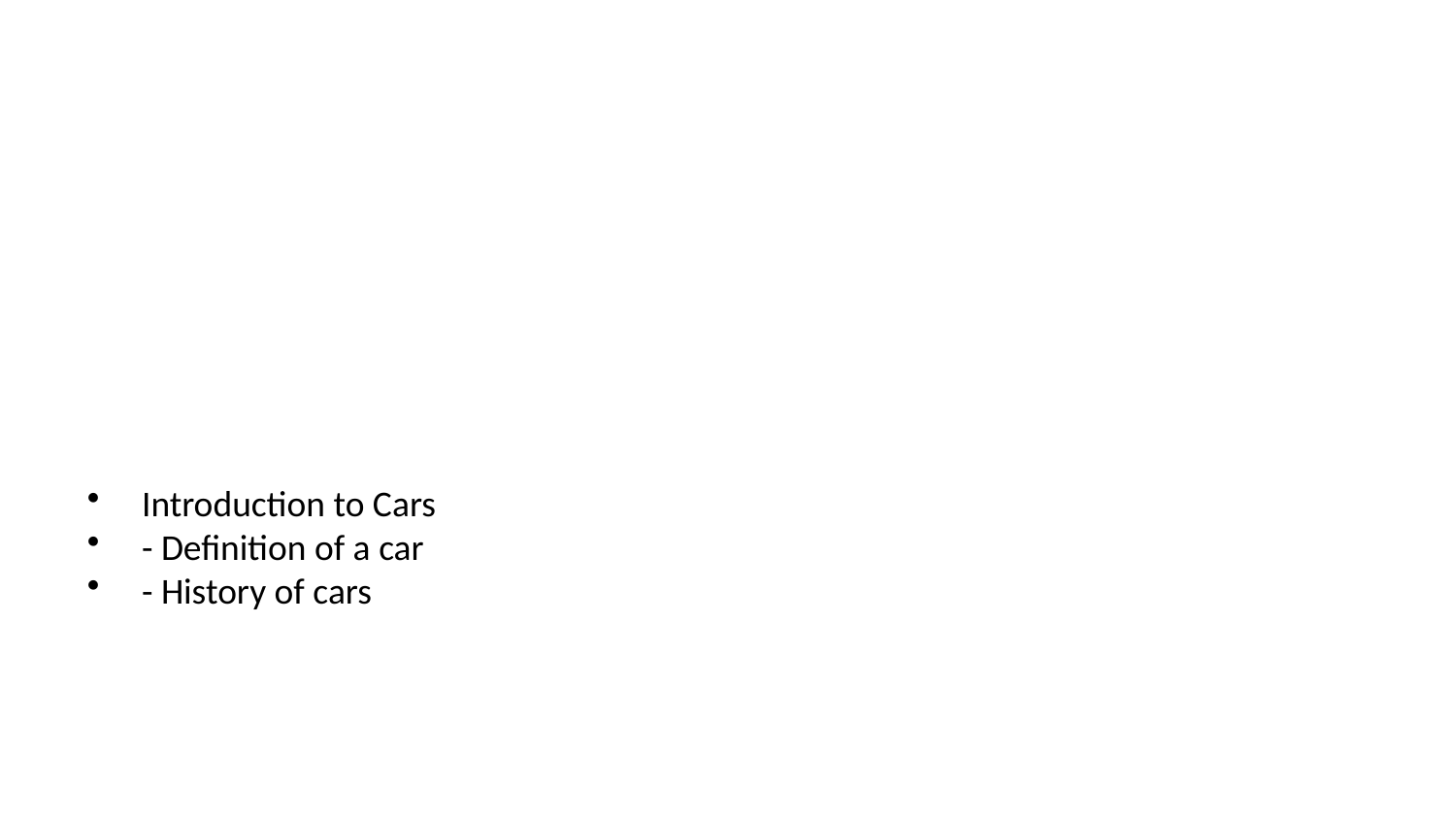

Introduction to Cars
- Definition of a car
- History of cars